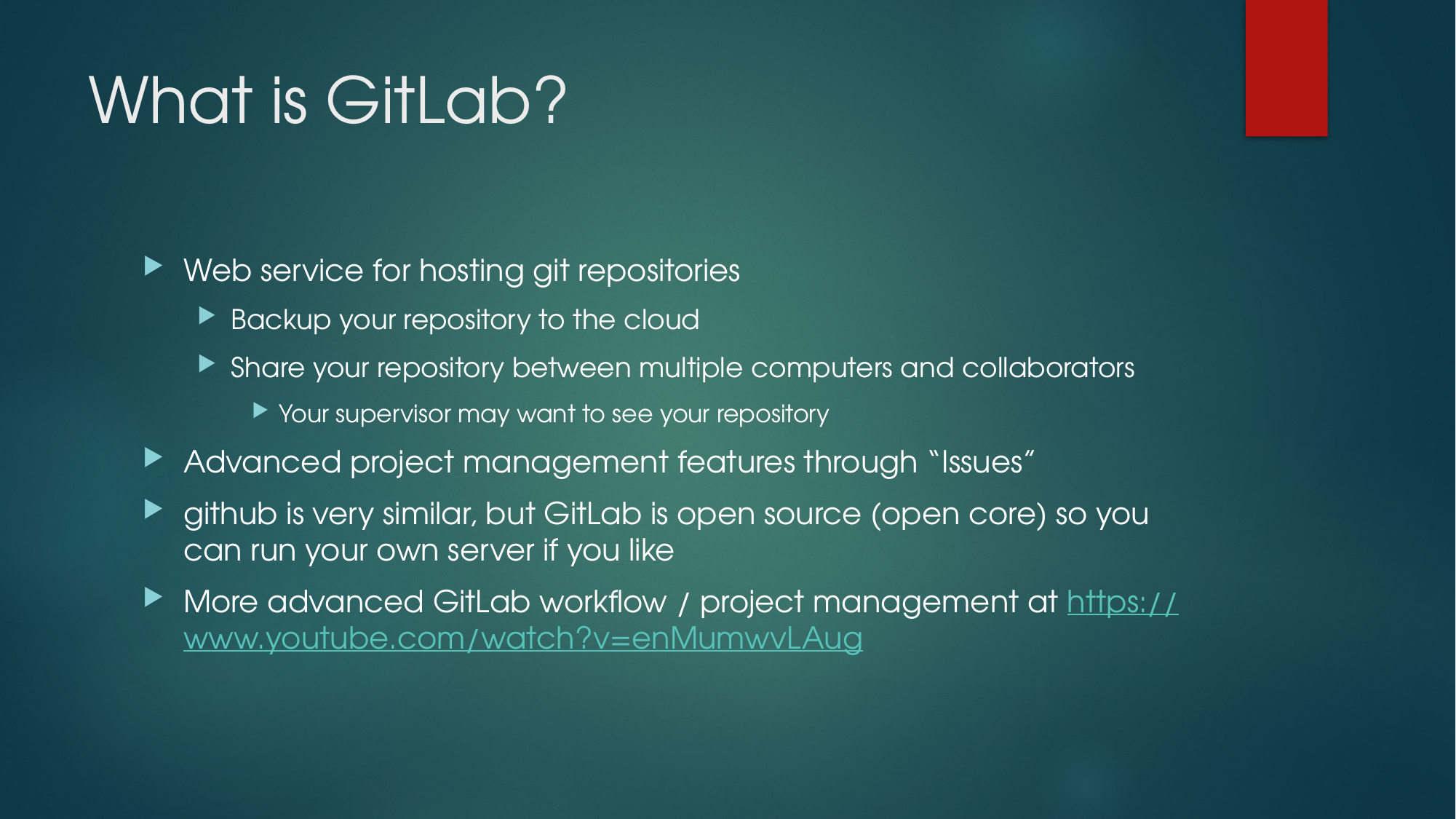

# What is GitLab?
Web service for hosting git repositories
Backup your repository to the cloud
Share your repository between multiple computers and collaborators
Your supervisor may want to see your repository
Advanced project management features through “Issues”
github is very similar, but GitLab is open source (open core) so you can run your own server if you like
More advanced GitLab workflow / project management at https://www.youtube.com/watch?v=enMumwvLAug